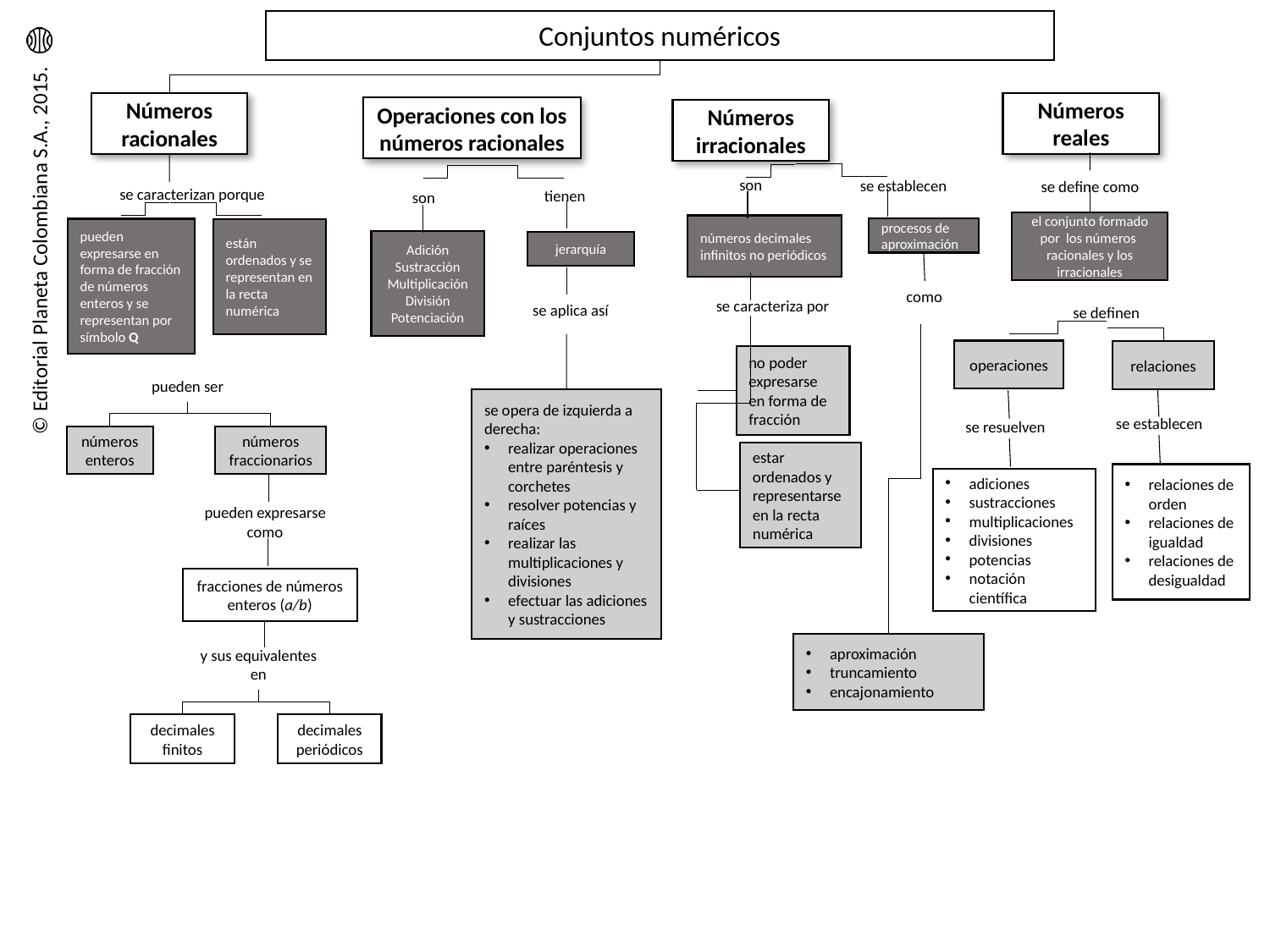

Conjuntos numéricos
Números reales
Números racionales
Operaciones con los números racionales
Números irracionales
son
se establecen
se define como
se caracterizan porque
tienen
son
el conjunto formado por  los números  racionales y los irracionales
números decimales
infinitos no periódicos
procesos de aproximación
pueden expresarse en forma de fracción de números enteros y se representan por símbolo Q
están ordenados y se representan en la recta numérica
Adición
Sustracción
Multiplicación
División
Potenciación
jerarquía
como
se caracteriza por
se aplica así
se definen
operaciones
relaciones
no poder expresarse en forma de fracción
pueden ser
se opera de izquierda a derecha:
realizar operaciones entre paréntesis y corchetes
resolver potencias y raíces
realizar las multiplicaciones y divisiones
efectuar las adiciones y sustracciones
se establecen
se resuelven
números enteros
números fraccionarios
estar ordenados y representarse en la recta numérica
relaciones de orden
relaciones de igualdad
relaciones de desigualdad
adiciones
sustracciones
multiplicaciones
divisiones
potencias
notación científica
pueden expresarse como
fracciones de números enteros (a/b)
aproximación
truncamiento
encajonamiento
y sus equivalentes en
decimales periódicos
decimales finitos